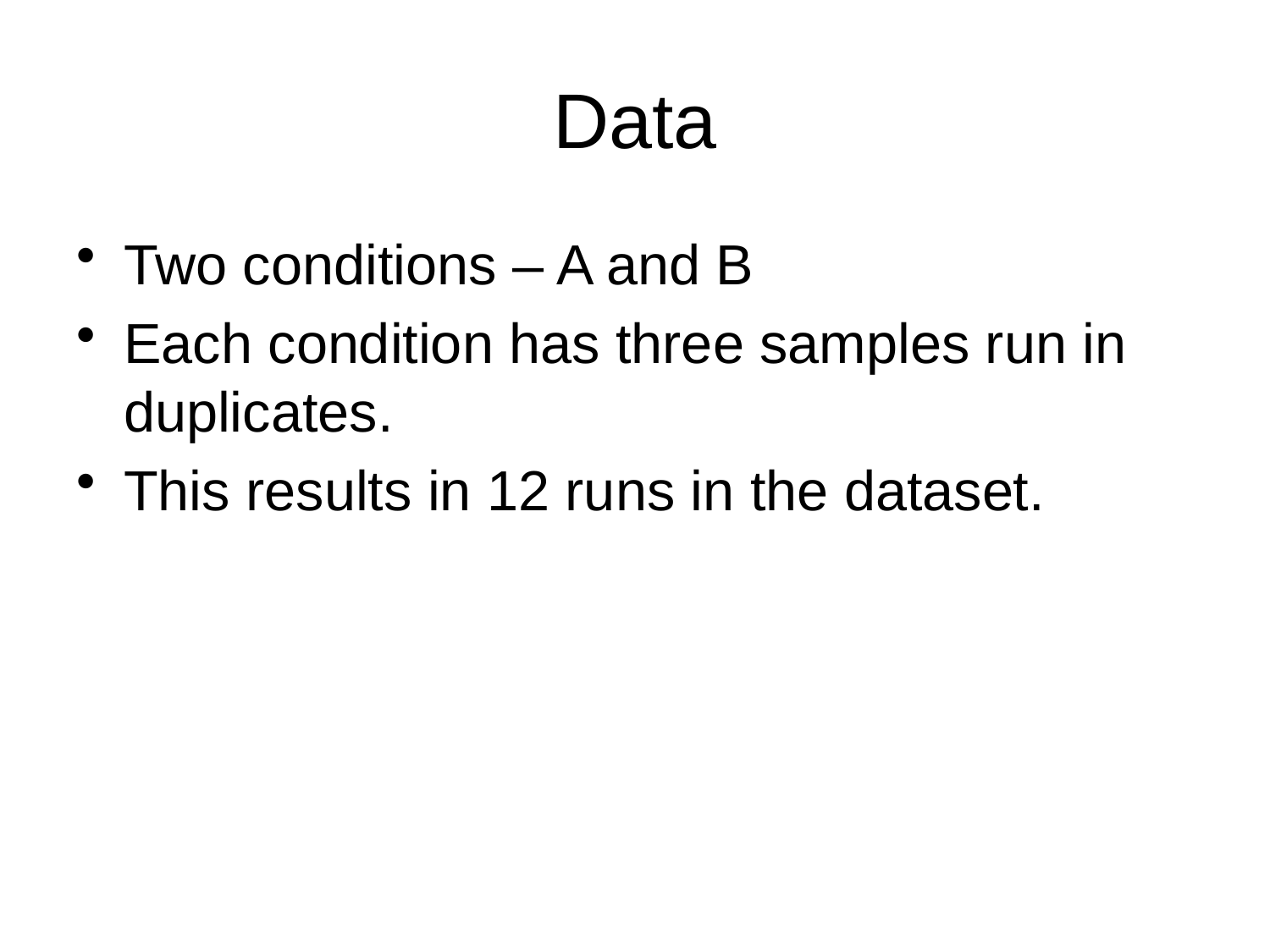

# Data
Two conditions – A and B
Each condition has three samples run in duplicates.
This results in 12 runs in the dataset.